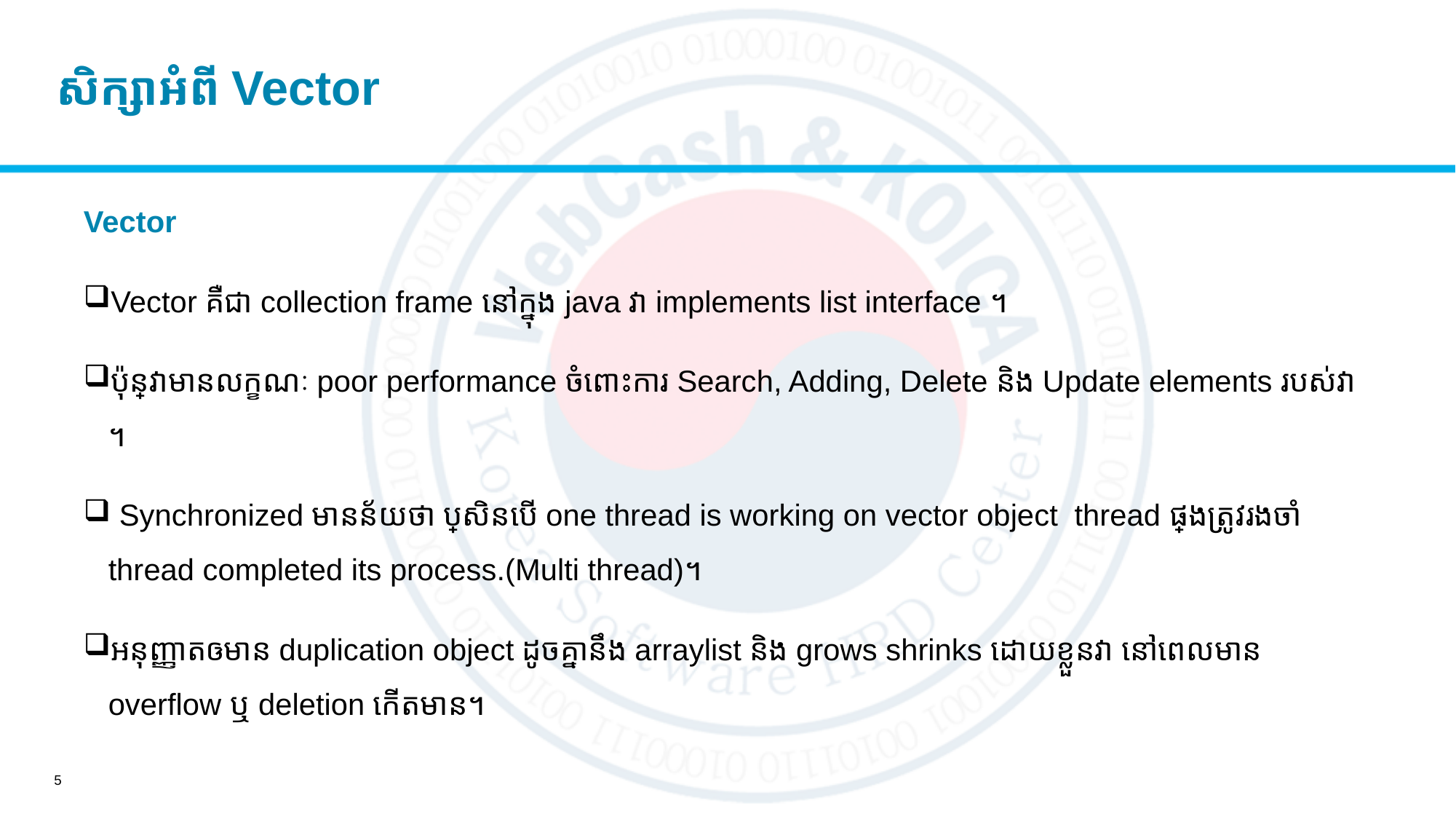

# សិក្សាអំពី Vector
Vector
Vector គឺជា collection frame នៅក្នុង java វា implements list interface ។
ប៉ុន្តែវាមានលក្ខណៈ poor performance ចំពោះការ Search, Adding​,​​ Delete និង Update elements របស់វា ។
 Synchronized មានន័យថា ប្រសិនបើ one thread is working on vector object  thread ផ្សេងត្រូវរងចាំ thread completed its process.(Multi thread)​។
អនុញ្ញាតឲមាន duplication object ដូចគ្នានឹង arraylist និង grows shrinks ដោយខ្លួនវា នៅពេលមាន overflow ឬ deletion កើតមាន។
5